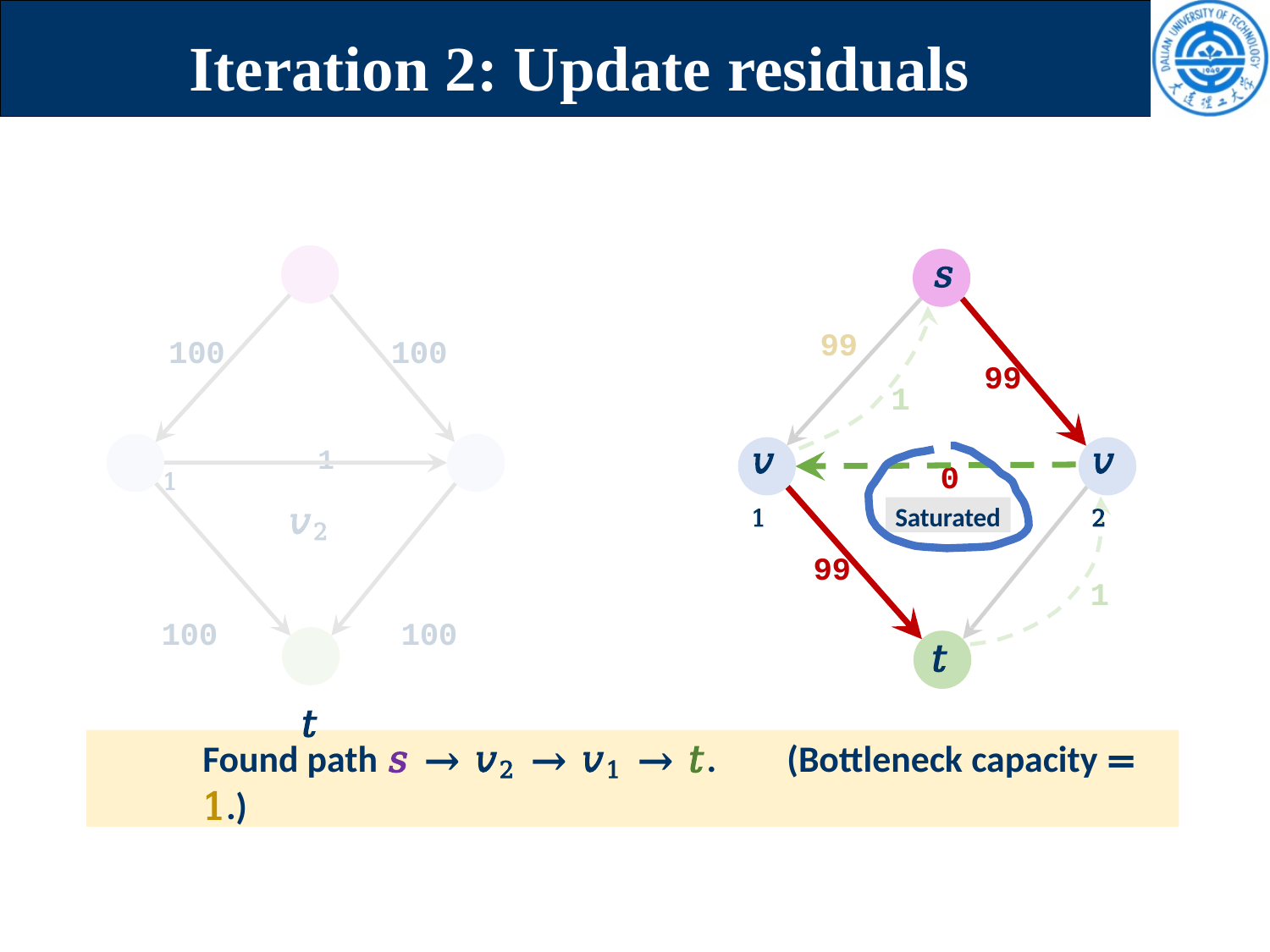

# Iteration 2: Update residuals

𝑠

100	100

𝑣1	1	𝑣2

100	100

𝑡
𝑠

99

99
1

1
𝑣2
𝑣1

0
Saturated
99

𝑡

Found path 𝑠 → 𝑣2 → 𝑣1 → 𝑡.	(Bottleneck capacity = 1.)